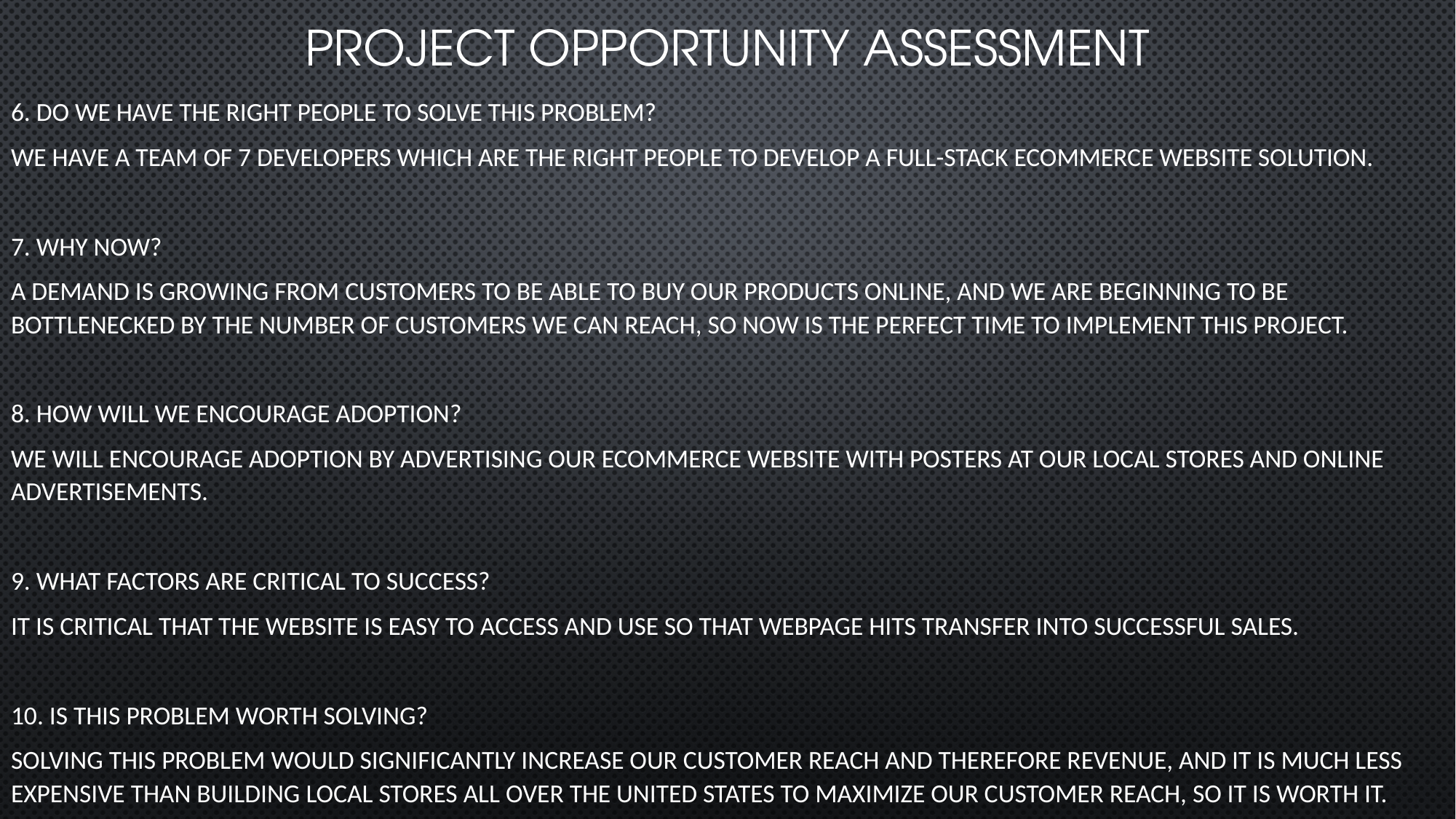

# Project Opportunity Assessment
6. Do we have the right people to solve this problem?
We have a team of 7 developers which are the right people to develop a full-stack Ecommerce website solution.

7. Why now?
A demand is growing from customers to be able to buy our products online, and we are beginning to be bottlenecked by the number of customers we can reach, so now is the perfect time to implement this project.

8. How will we encourage adoption?
We will encourage adoption by advertising our Ecommerce website with posters at our local stores and online advertisements.

9. What factors are critical to success?
It is critical that the website is easy to access and use so that webpage hits transfer into successful sales.

10. Is this problem worth solving?
Solving this problem would significantly increase our customer reach and therefore revenue, and it is much less expensive than building local stores all over the United States to maximize our customer reach, so it is worth it.